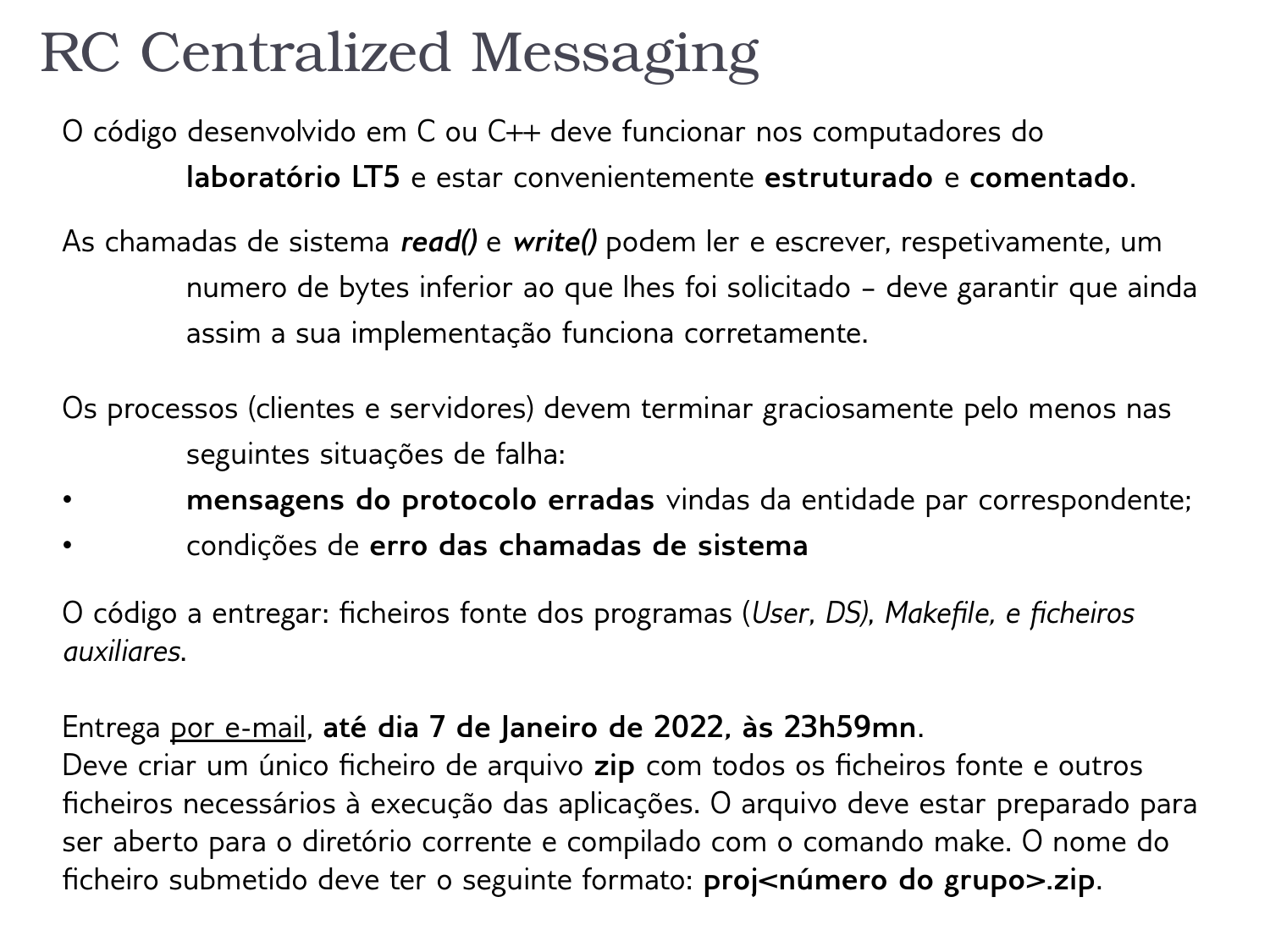

# RC Centralized Messaging
O código desenvolvido em C ou C++ deve funcionar nos computadores do
laboratório LT5 e estar convenientemente estruturado e comentado.

As chamadas de sistema read() e write() podem ler e escrever, respetivamente, um numero de bytes inferior ao que lhes foi solicitado – deve garantir que ainda assim a sua implementação funciona corretamente.

Os processos (clientes e servidores) devem terminar graciosamente pelo menos nas seguintes situações de falha:
•	mensagens do protocolo erradas vindas da entidade par correspondente;
•	condições de erro das chamadas de sistema

O código a entregar: ficheiros fonte dos programas (User, DS), Makefile, e ficheiros auxiliares.

Entrega por e-mail, até dia 7 de Janeiro de 2022, às 23h59mn.
Deve criar um único ficheiro de arquivo zip com todos os ficheiros fonte e outros ficheiros necessários à execução das aplicações. O arquivo deve estar preparado para ser aberto para o diretório corrente e compilado com o comando make. O nome do ficheiro submetido deve ter o seguinte formato: proj<número do grupo>.zip.